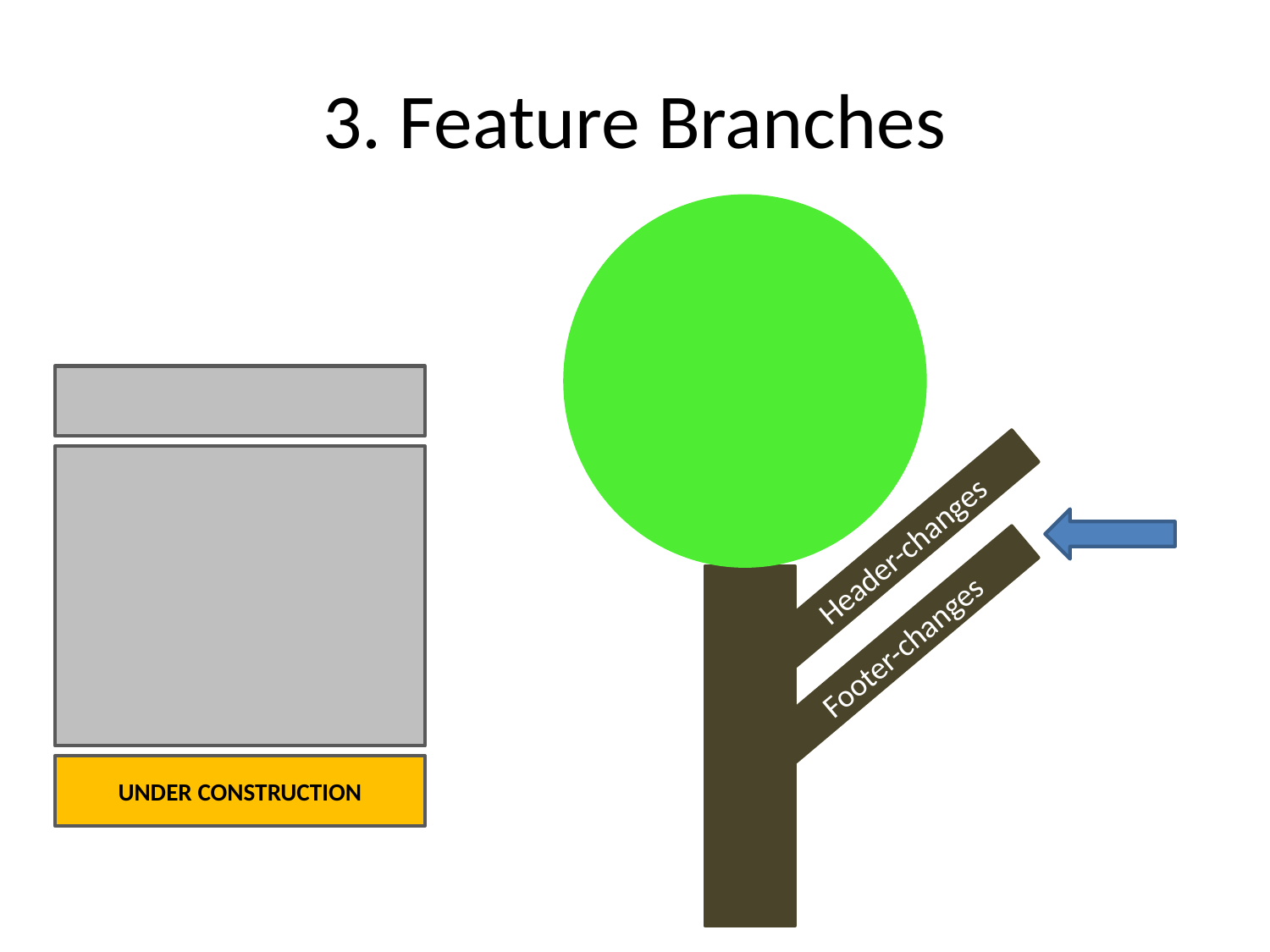

# 3. Feature Branches

Header-changes

Footer-changes

UNDER CONSTRUCTION